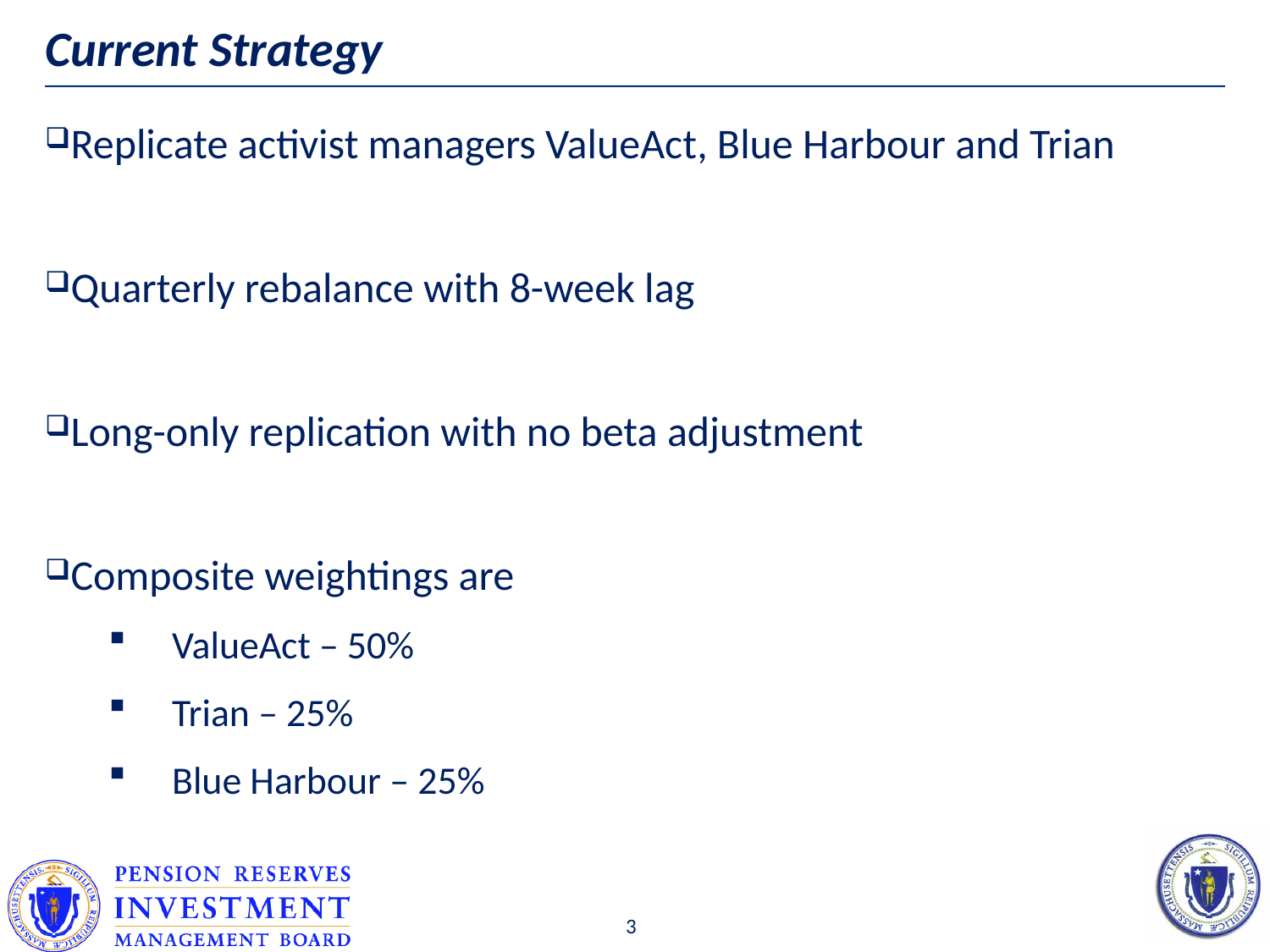

# Current Strategy
Replicate activist managers ValueAct, Blue Harbour and Trian

Quarterly rebalance with 8-week lag

Long-only replication with no beta adjustment

Composite weightings are
ValueAct – 50%
Trian – 25%
Blue Harbour – 25%